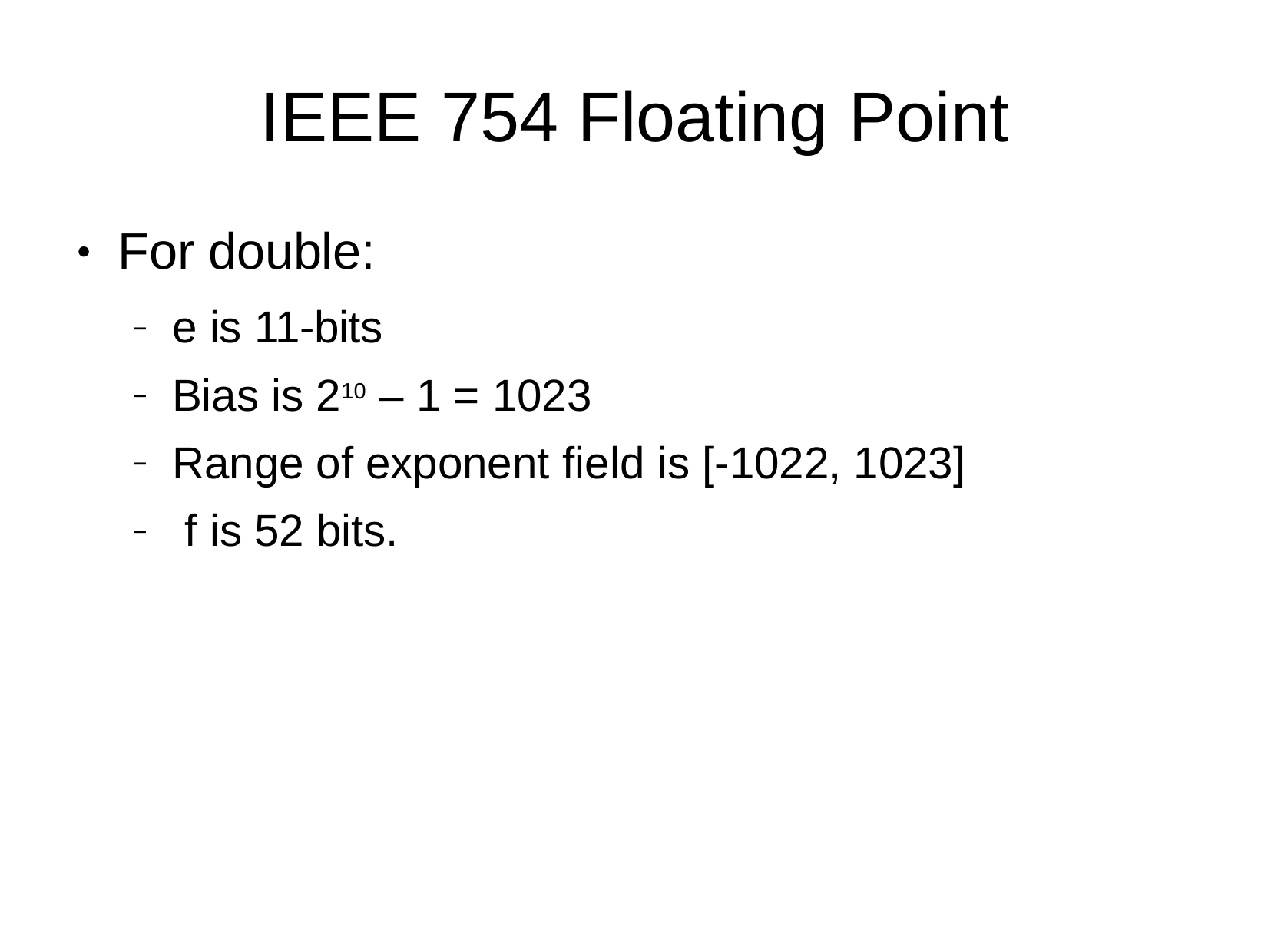

# IEEE 754 Floating	Point
For double:
●
e is 11-bits
Bias is 210  – 1 = 1023
Range of exponent field is [-1022, 1023]  f is 52 bits.
–
–
–
–